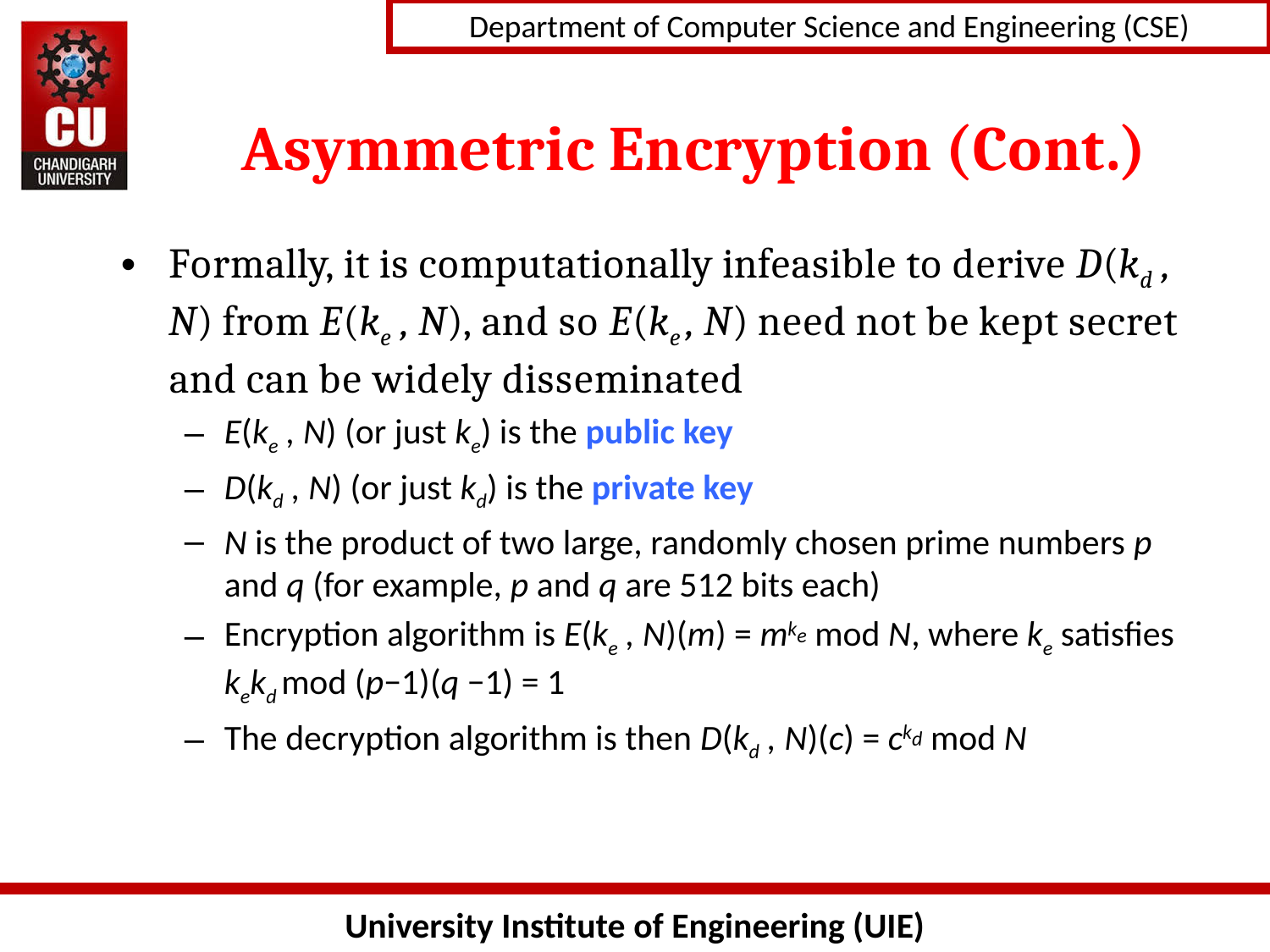

# Asymmetric Encryption (Cont.)
Formally, it is computationally infeasible to derive D(kd , N) from E(ke , N), and so E(ke , N) need not be kept secret and can be widely disseminated
E(ke , N) (or just ke) is the public key
D(kd , N) (or just kd) is the private key
N is the product of two large, randomly chosen prime numbers p and q (for example, p and q are 512 bits each)
Encryption algorithm is E(ke , N)(m) = mke mod N, where ke satisfies kekd mod (p−1)(q −1) = 1
The decryption algorithm is then D(kd , N)(c) = ckd mod N